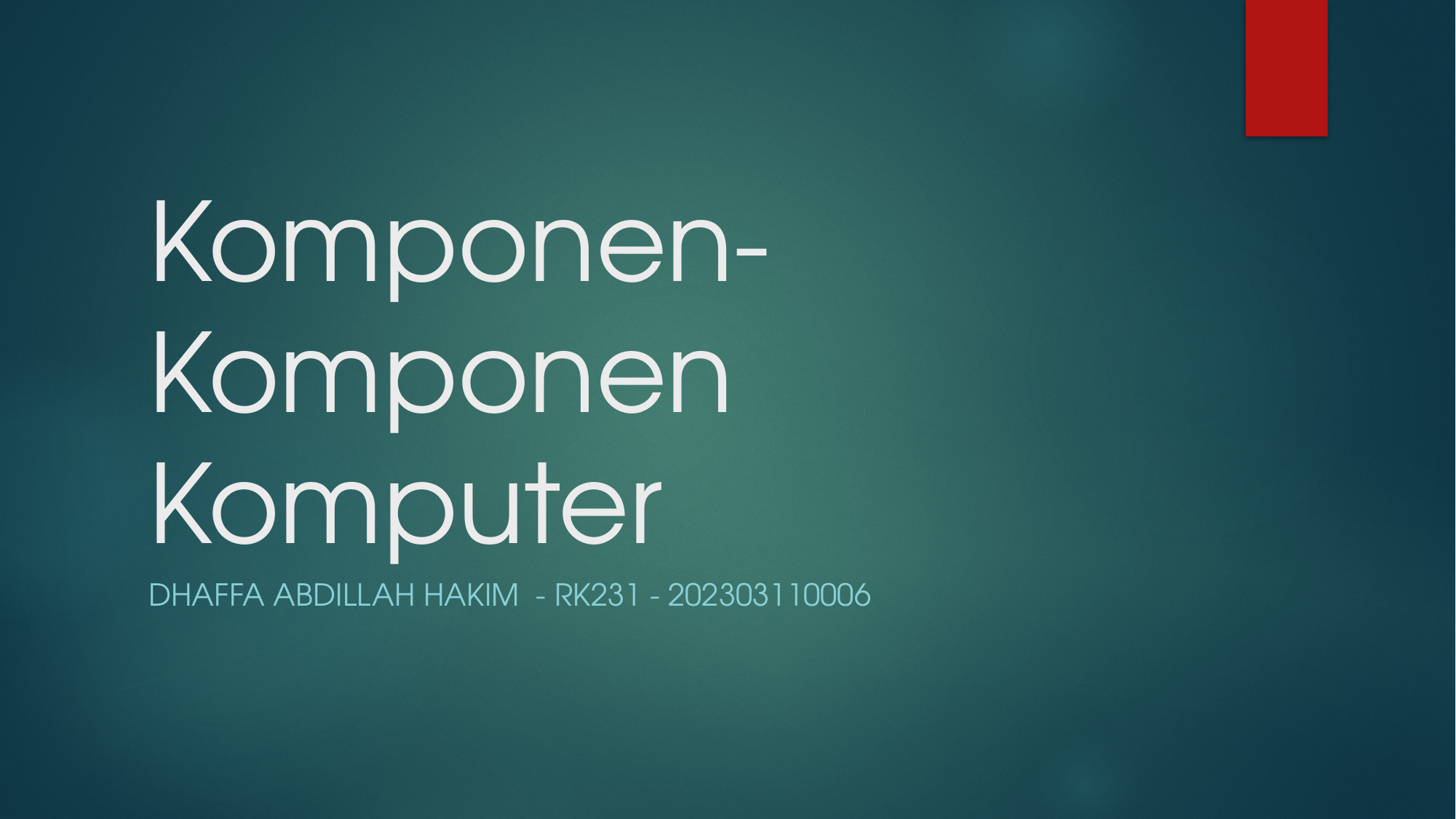

# Komponen-Komponen Komputer
Dhaffa Abdillah hakim  - rk231 - 202303110006